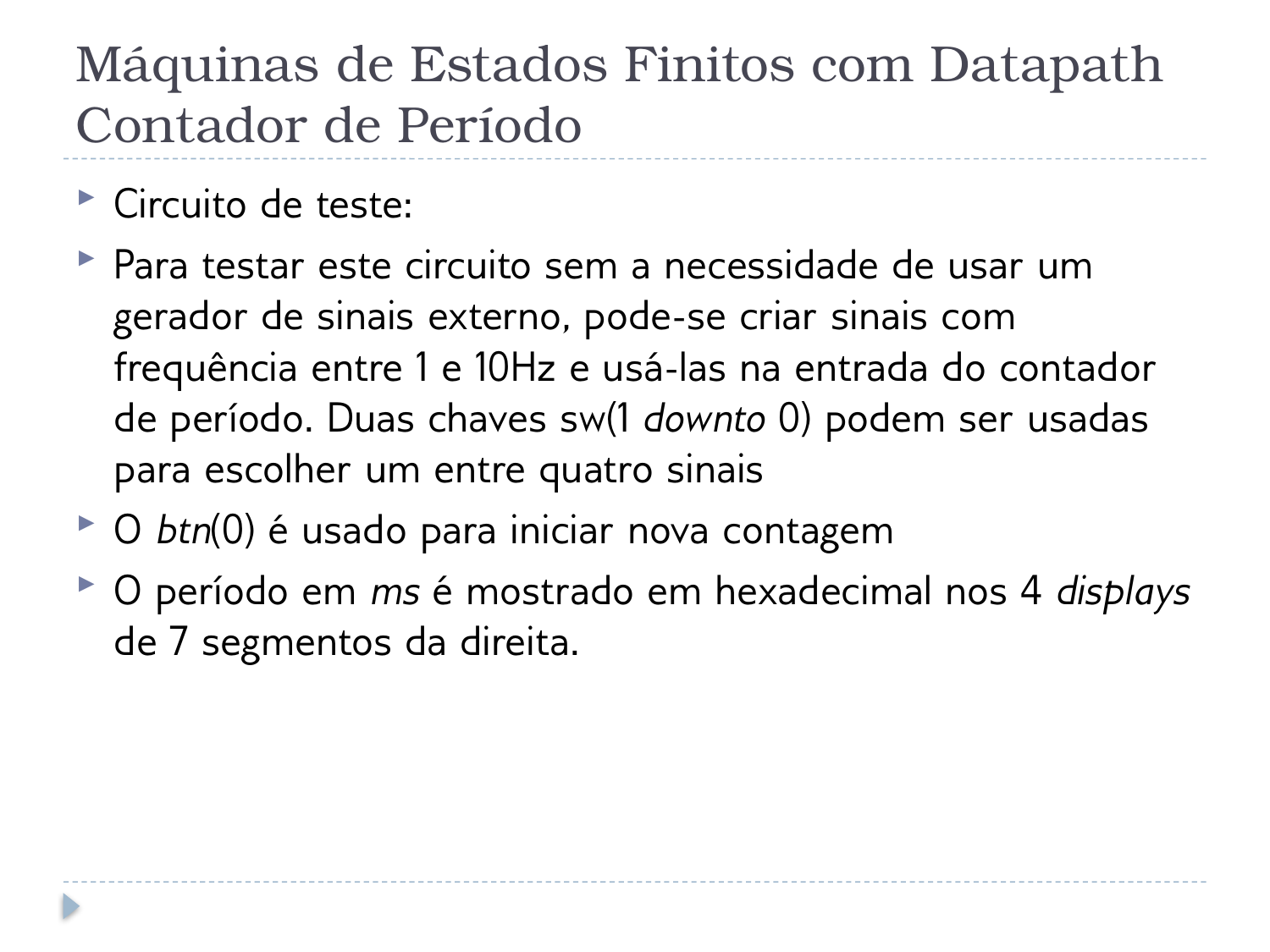

# Máquinas de Estados Finitos com Datapath Contador de Período
Circuito de teste:
Para testar este circuito sem a necessidade de usar um gerador de sinais externo, pode-se criar sinais com frequência entre 1 e 10Hz e usá-las na entrada do contador de período. Duas chaves sw(1 downto 0) podem ser usadas para escolher um entre quatro sinais
O btn(0) é usado para iniciar nova contagem
O período em ms é mostrado em hexadecimal nos 4 displays de 7 segmentos da direita.